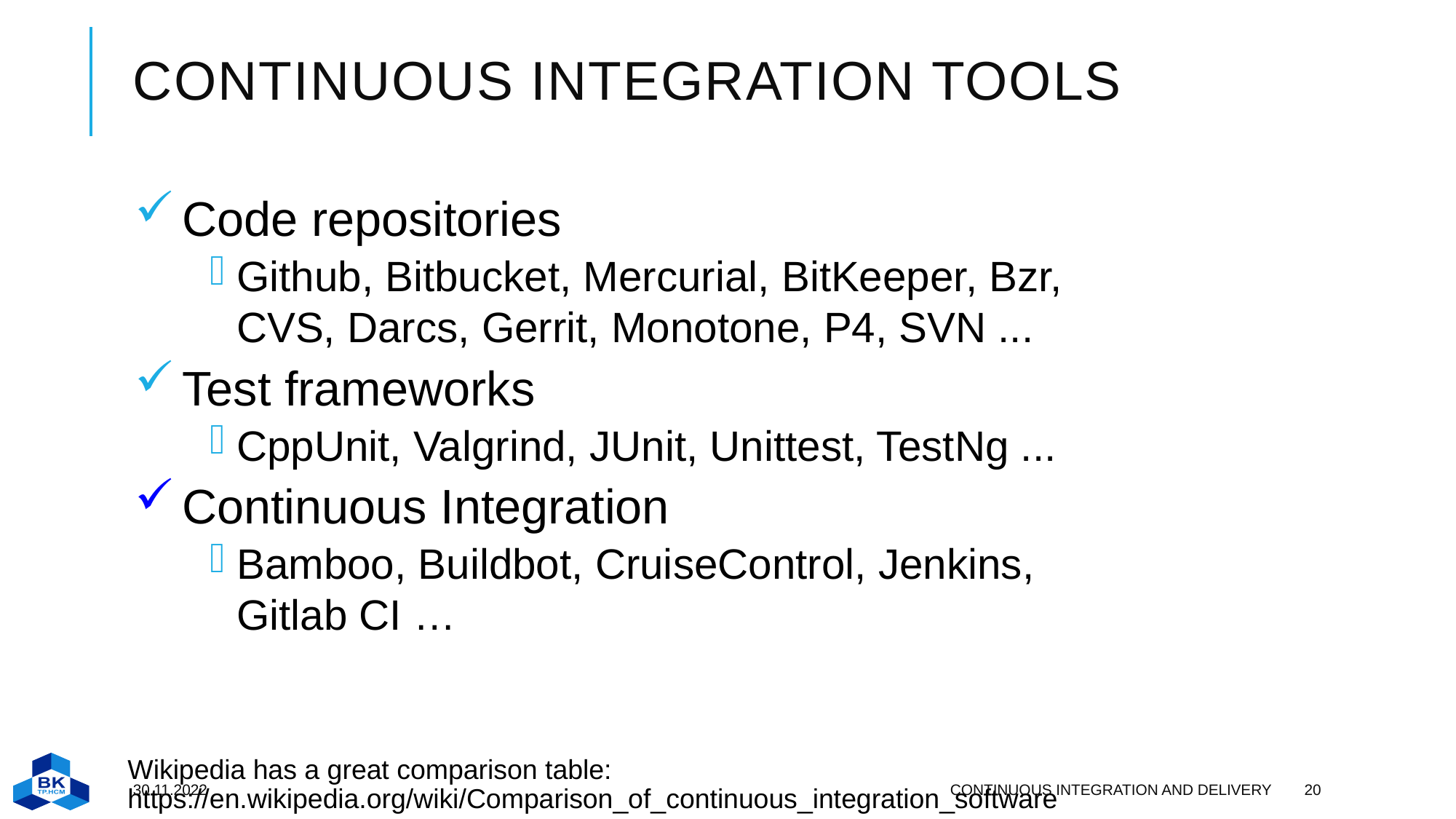

# Continuous integration tools
Code repositories
Github, Bitbucket, Mercurial, BitKeeper, Bzr, CVS, Darcs, Gerrit, Monotone, P4, SVN ...
Test frameworks
CppUnit, Valgrind, JUnit, Unittest, TestNg ...
Continuous Integration
Bamboo, Buildbot, CruiseControl, Jenkins, Gitlab CI …

Wikipedia has a great comparison table: https://en.wikipedia.org/wiki/Comparison_of_continuous_integration_software

30.11.2022
Continuous Integration and Delivery
20